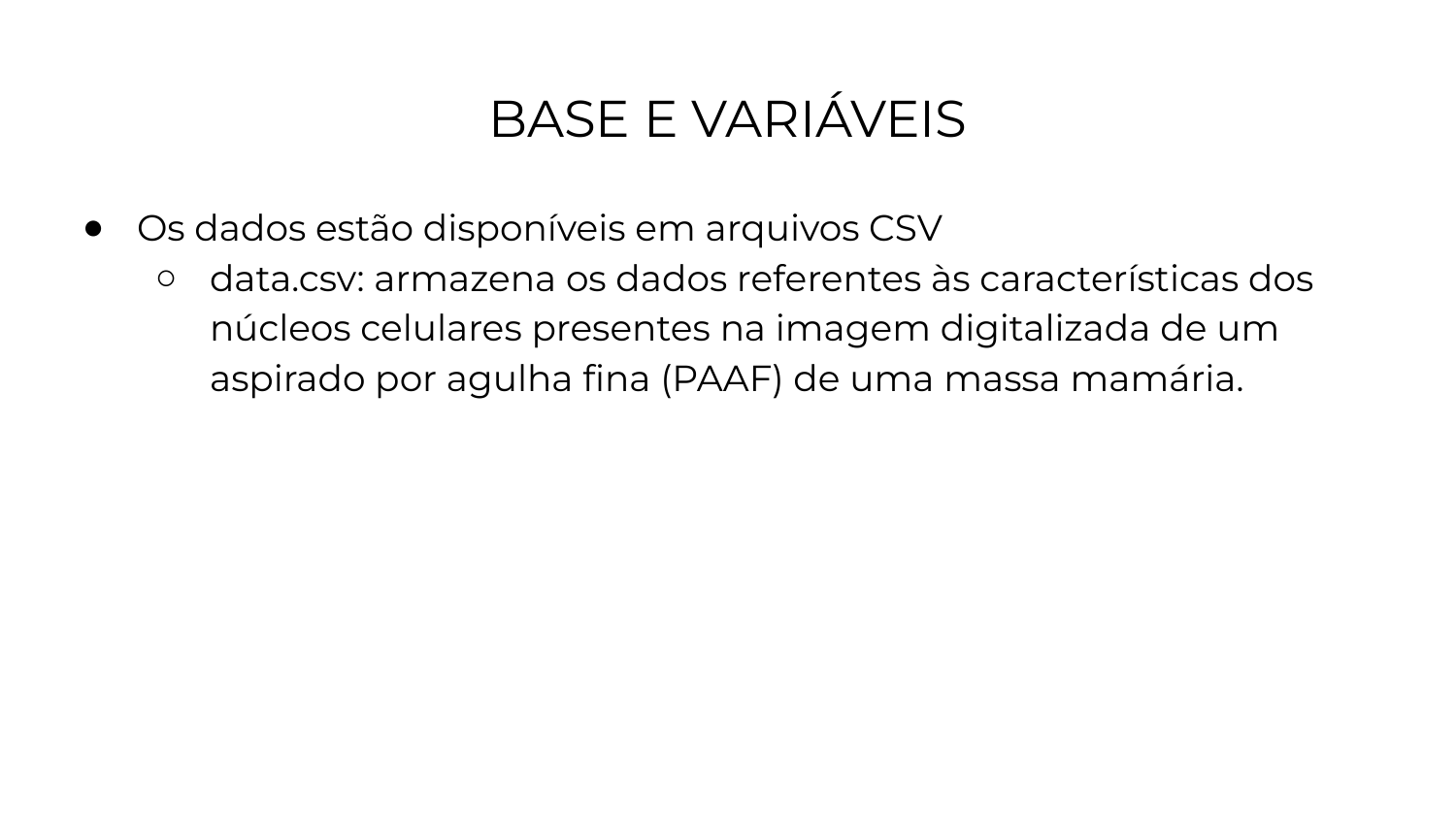

# BASE E VARIÁVEIS

Os dados estão disponíveis em arquivos CSV
data.csv: armazena os dados referentes às características dos núcleos celulares presentes na imagem digitalizada de um aspirado por agulha fina (PAAF) de uma massa mamária.